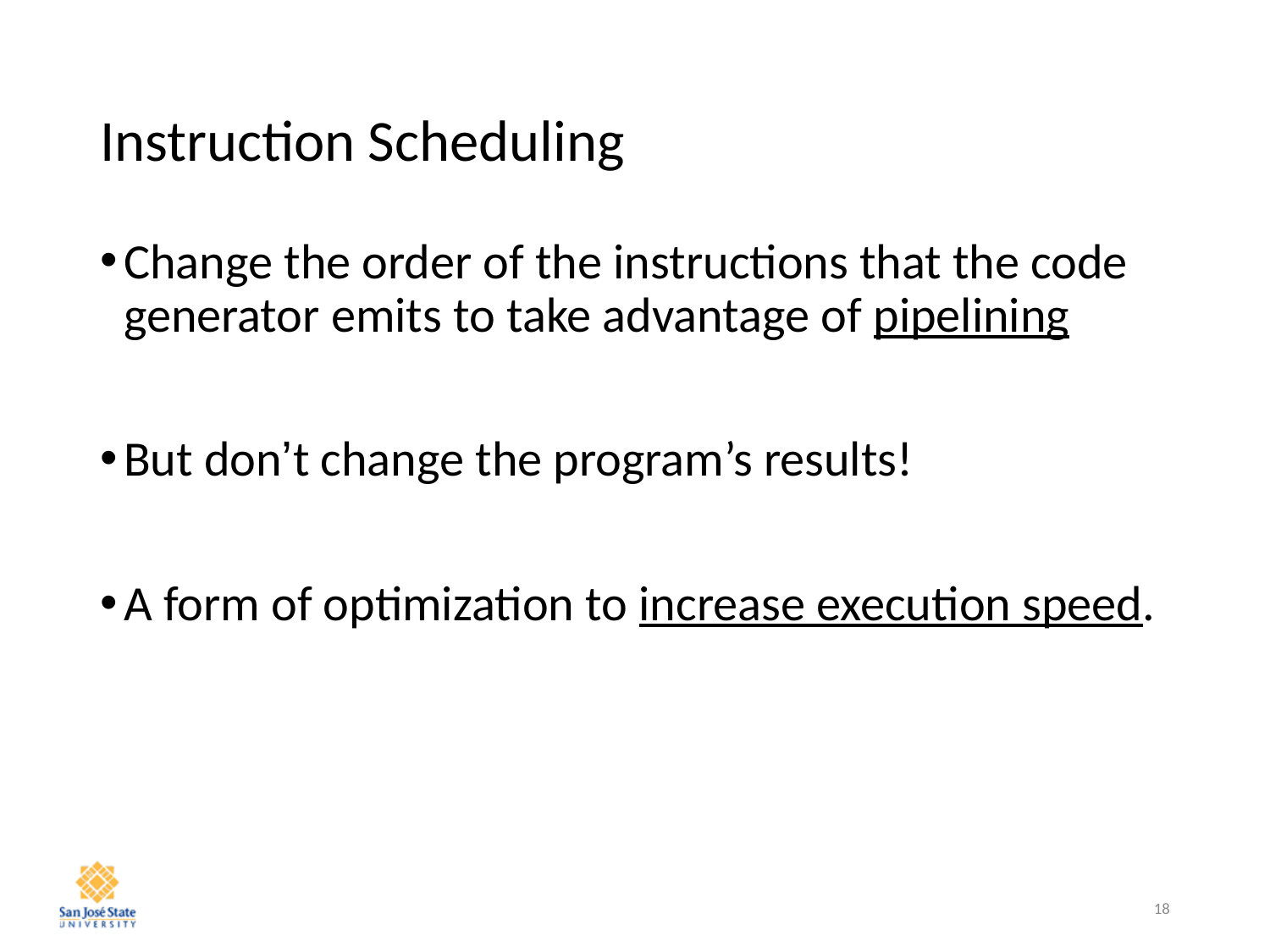

# Instruction Scheduling
Change the order of the instructions that the code generator emits to take advantage of pipelining

But don’t change the program’s results!

A form of optimization to increase execution speed.
18